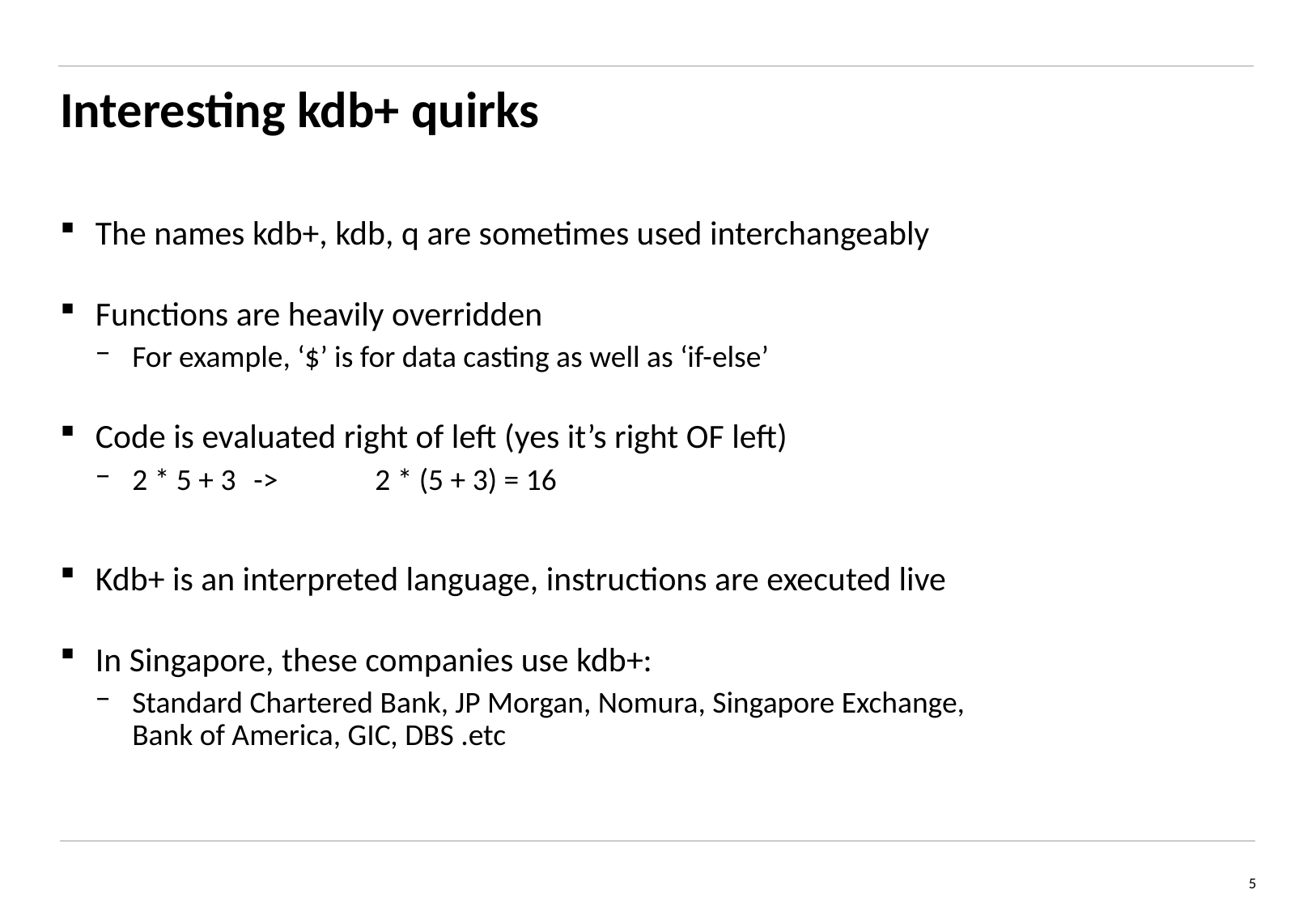

# Interesting kdb+ quirks
The names kdb+, kdb, q are sometimes used interchangeably

Functions are heavily overridden
For example, ‘$’ is for data casting as well as ‘if-else’

Code is evaluated right of left (yes it’s right OF left)
2 * 5 + 3 	-> 	2 * (5 + 3) = 16

Kdb+ is an interpreted language, instructions are executed live

In Singapore, these companies use kdb+:
Standard Chartered Bank, JP Morgan, Nomura, Singapore Exchange,
Bank of America, GIC, DBS .etc

5